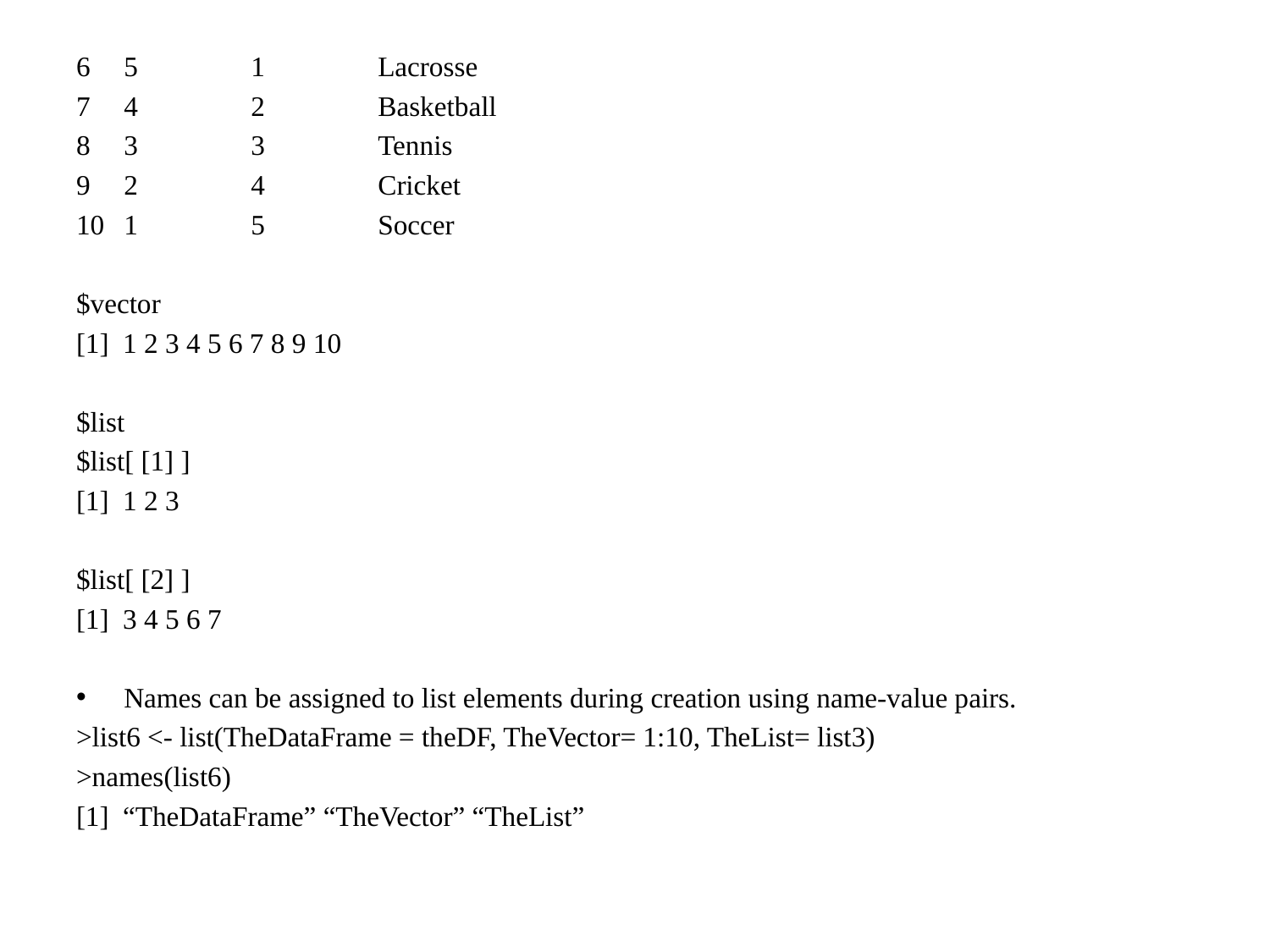

5	1	Lacrosse
4	2	Basketball
3	3	Tennis
2	4	Cricket
1	5	Soccer

$vector
[1]  1 2 3 4 5 6 7 8 9 10

$list
$list[ [1] ]
[1]  1 2 3

$list[ [2] ]
[1]  3 4 5 6 7

Names can be assigned to list elements during creation using name-value pairs.
>list6 <- list(TheDataFrame = theDF, TheVector= 1:10, TheList= list3)
>names(list6)
[1]  “TheDataFrame” “TheVector” “TheList”